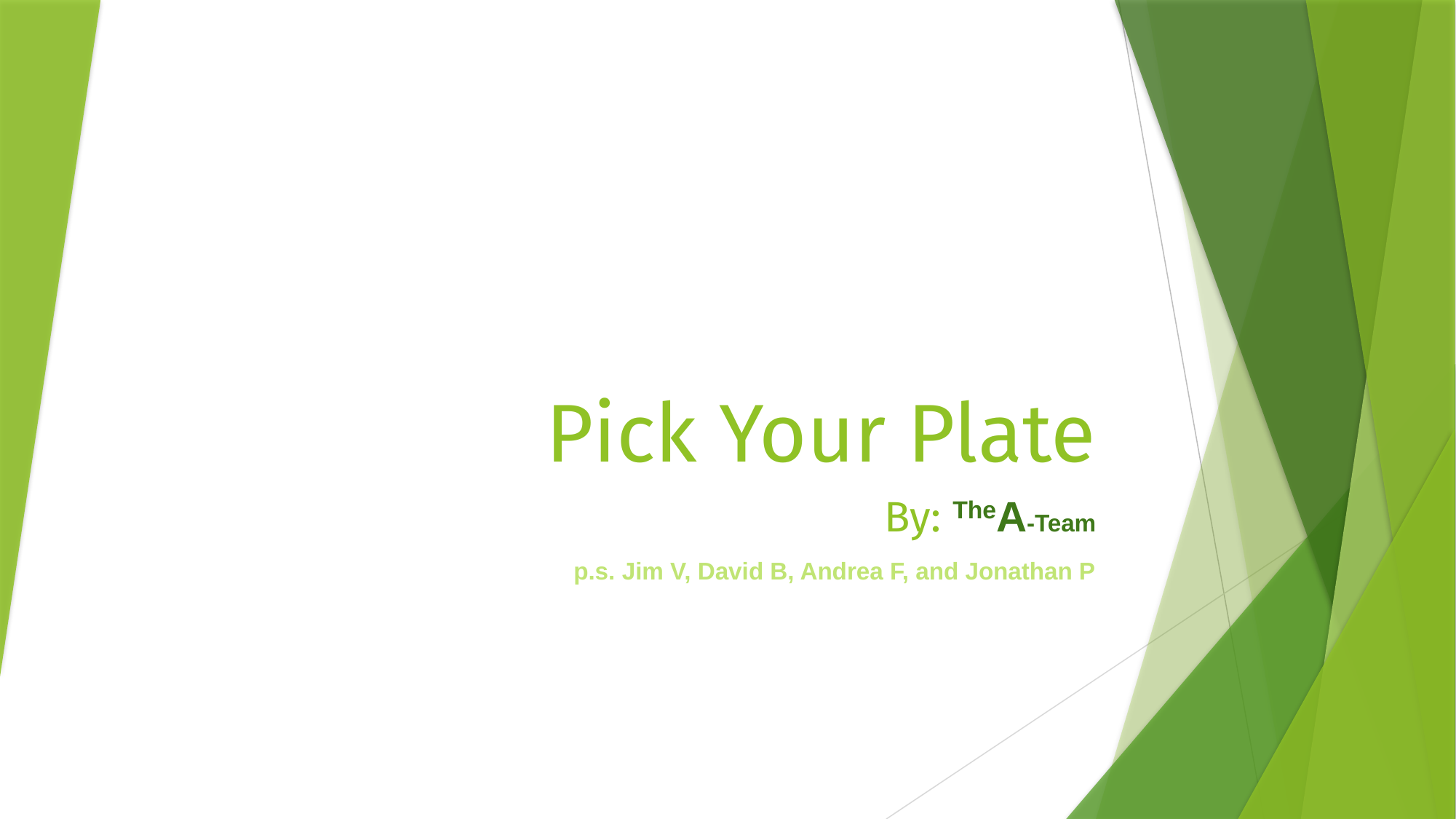

# Pick Your Plate
By: TheA-Team
p.s. Jim V, David B, Andrea F, and Jonathan P